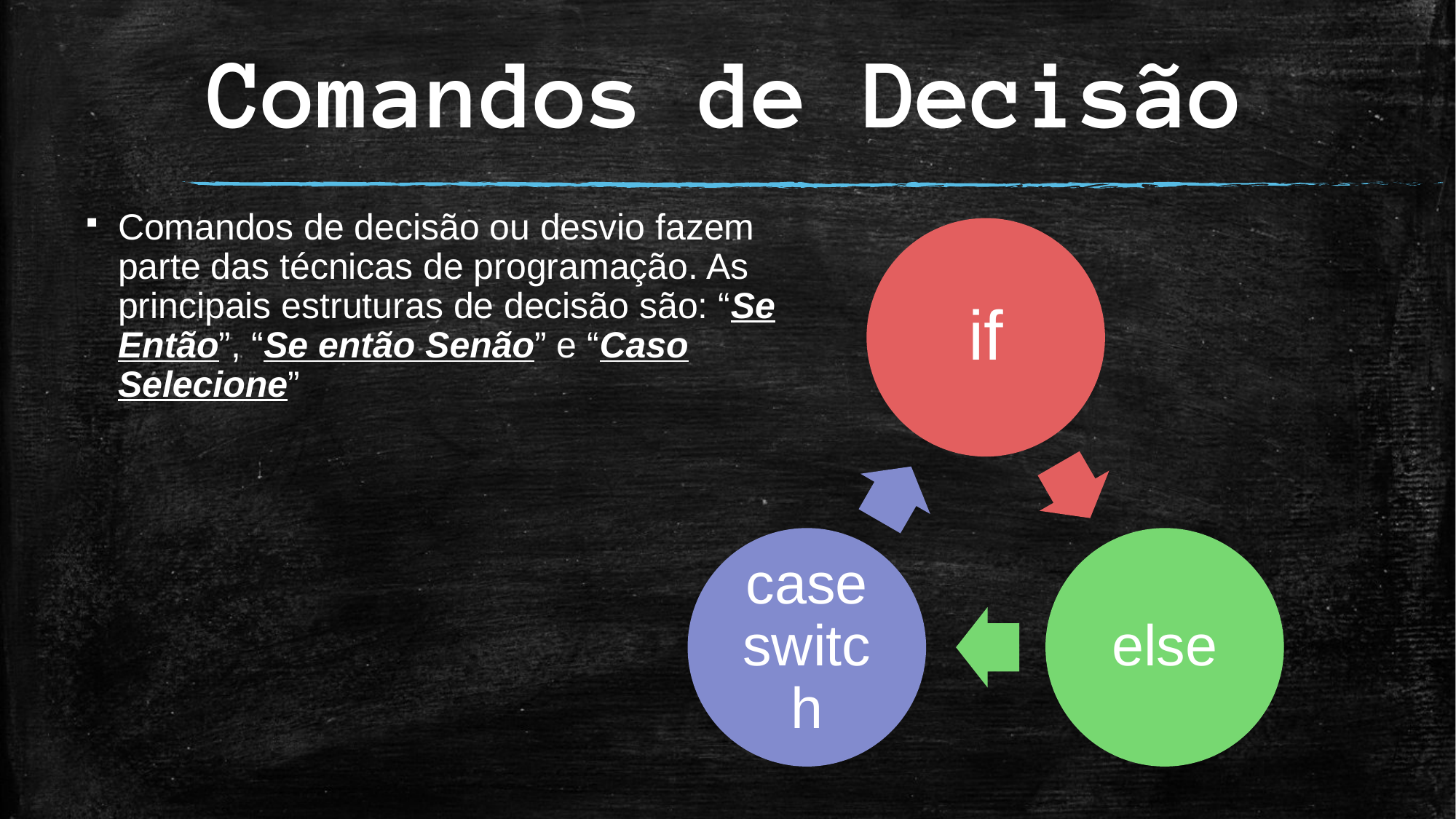

# Comandos de Decisão
Comandos de decisão ou desvio fazem parte das técnicas de programação. As principais estruturas de decisão são: “Se Então”, “Se então Senão” e “Caso Selecione”
if

else

case switch